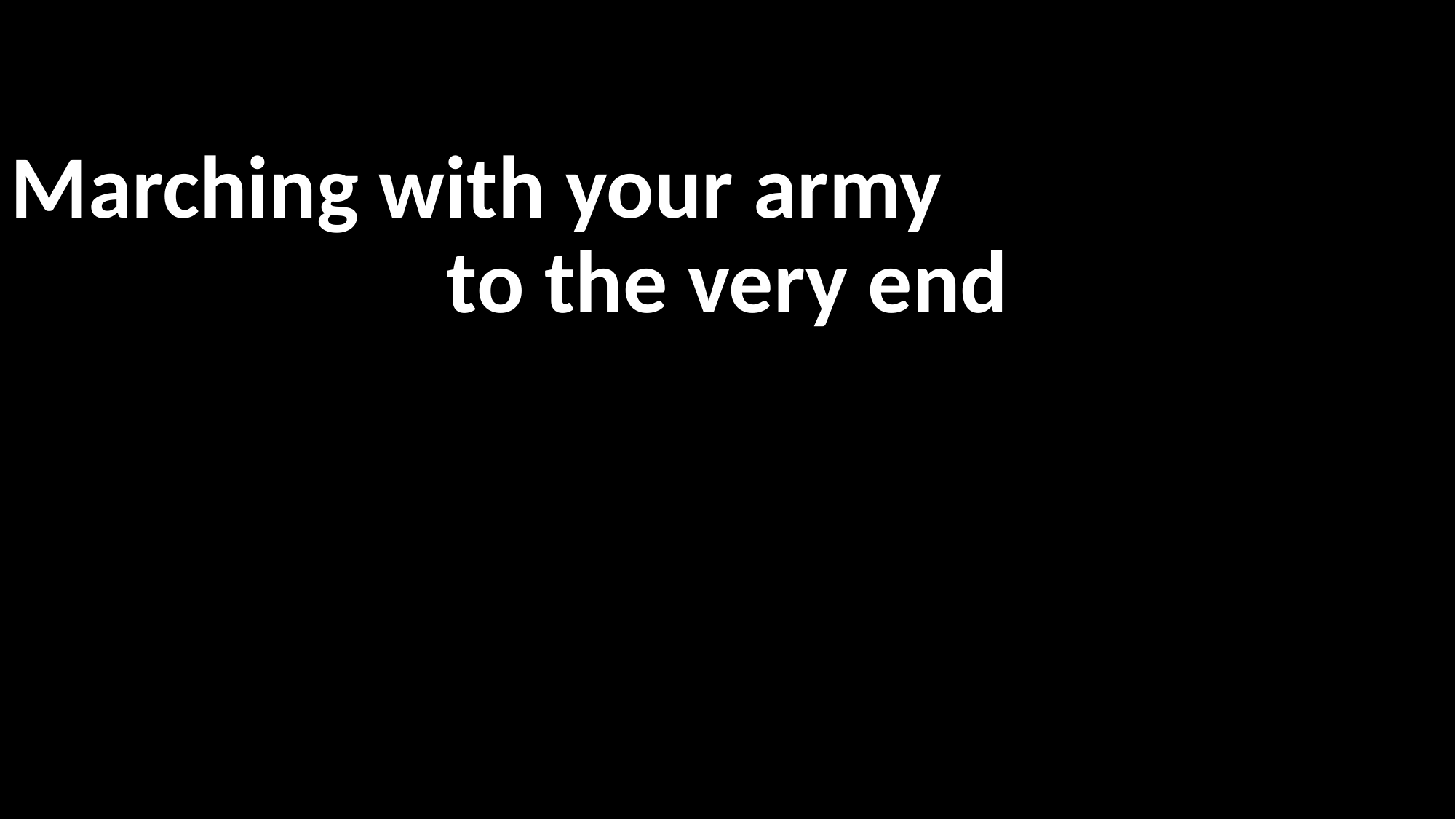

Marching with your army
to the very end